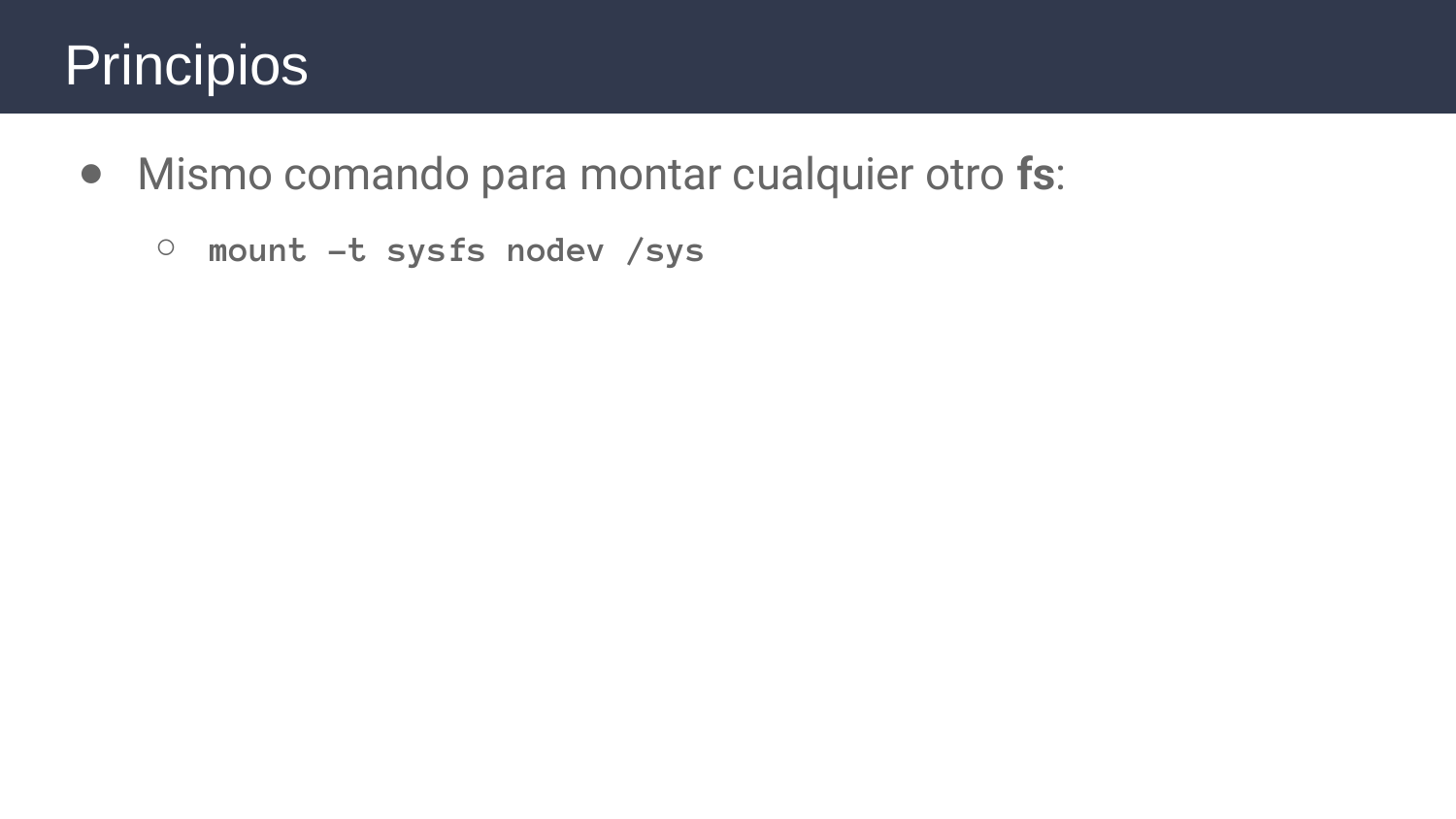

# Principios

Mismo comando para montar cualquier otro fs:
mount -t sysfs nodev /sys